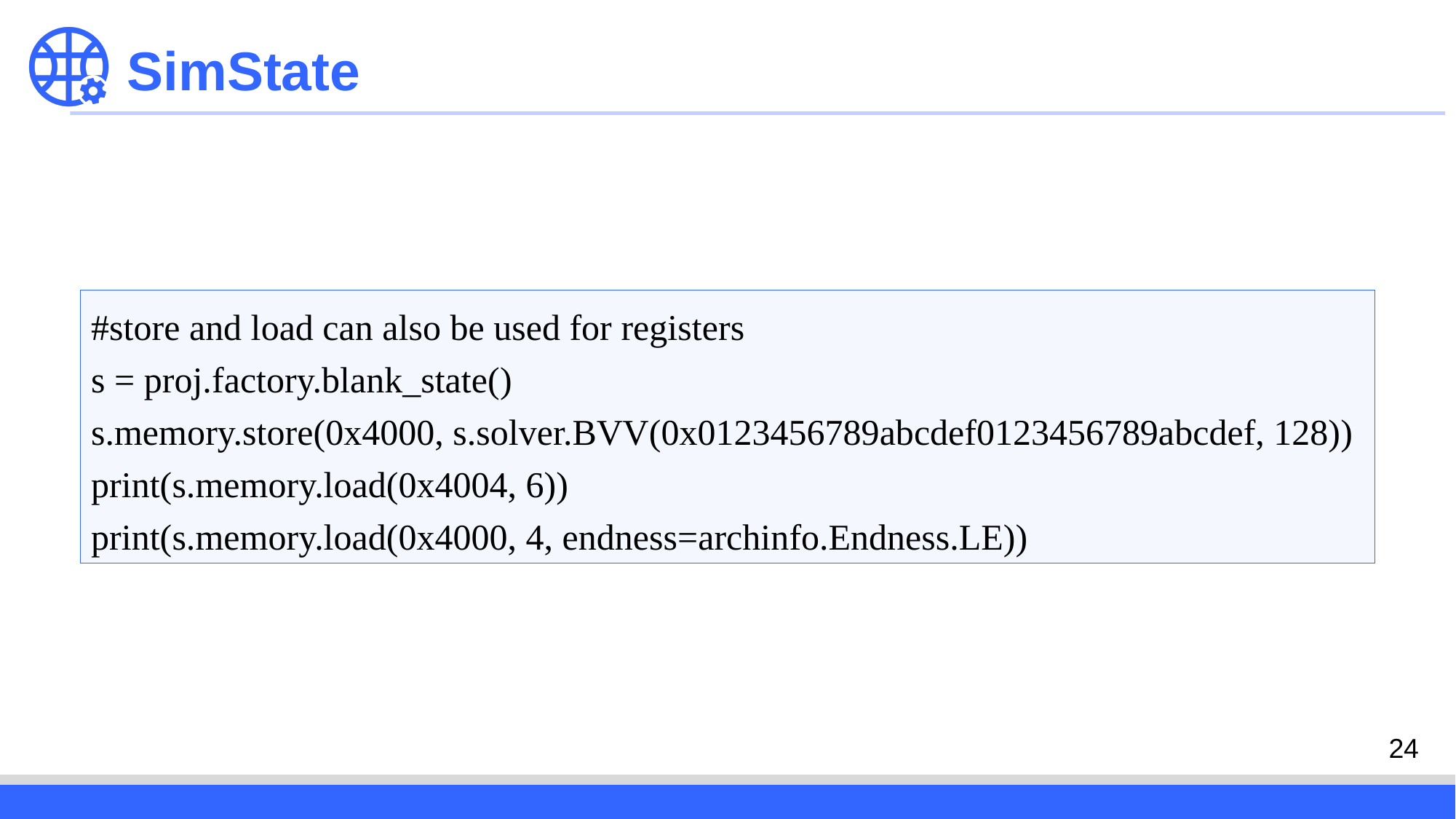

SimState
#store and load can also be used for registers
s = proj.factory.blank_state()
s.memory.store(0x4000, s.solver.BVV(0x0123456789abcdef0123456789abcdef, 128))
print(s.memory.load(0x4004, 6))
print(s.memory.load(0x4000, 4, endness=archinfo.Endness.LE))